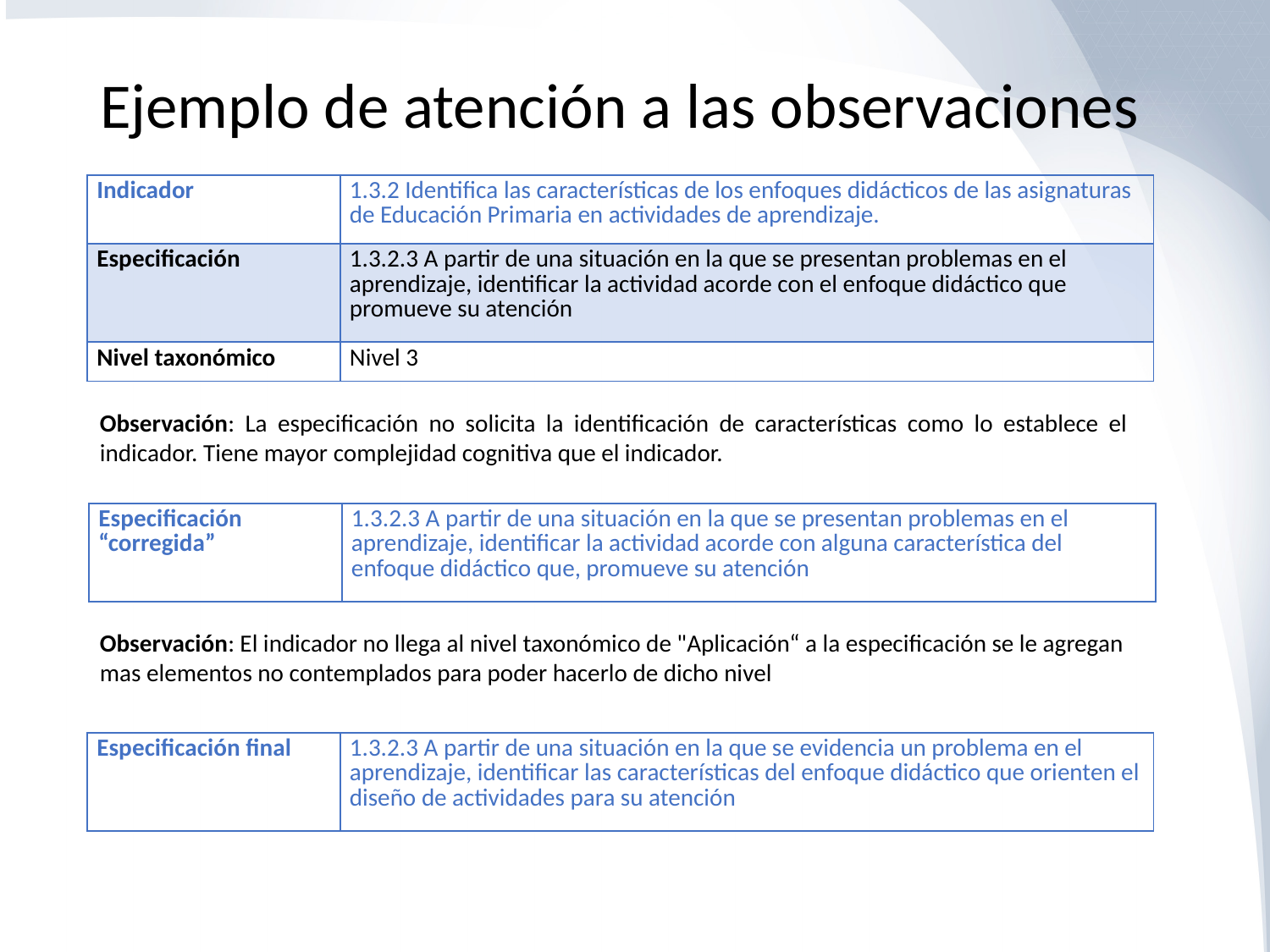

# Ejemplo de atención a las observaciones
| Indicador | 1.3.2 Identifica las características de los enfoques didácticos de las asignaturas de Educación Primaria en actividades de aprendizaje. |
| --- | --- |
| Especificación | 1.3.2.3 A partir de una situación en la que se presentan problemas en el aprendizaje, identificar la actividad acorde con el enfoque didáctico que promueve su atención |
| Nivel taxonómico | Nivel 3 |
Observación: La especificación no solicita la identificación de características como lo establece el indicador. Tiene mayor complejidad cognitiva que el indicador.
| Especificación “corregida” | 1.3.2.3 A partir de una situación en la que se presentan problemas en el aprendizaje, identificar la actividad acorde con alguna característica del enfoque didáctico que, promueve su atención |
| --- | --- |
Observación: El indicador no llega al nivel taxonómico de "Aplicación“ a la especificación se le agregan mas elementos no contemplados para poder hacerlo de dicho nivel
| Especificación final | 1.3.2.3 A partir de una situación en la que se evidencia un problema en el aprendizaje, identificar las características del enfoque didáctico que orienten el diseño de actividades para su atención |
| --- | --- |